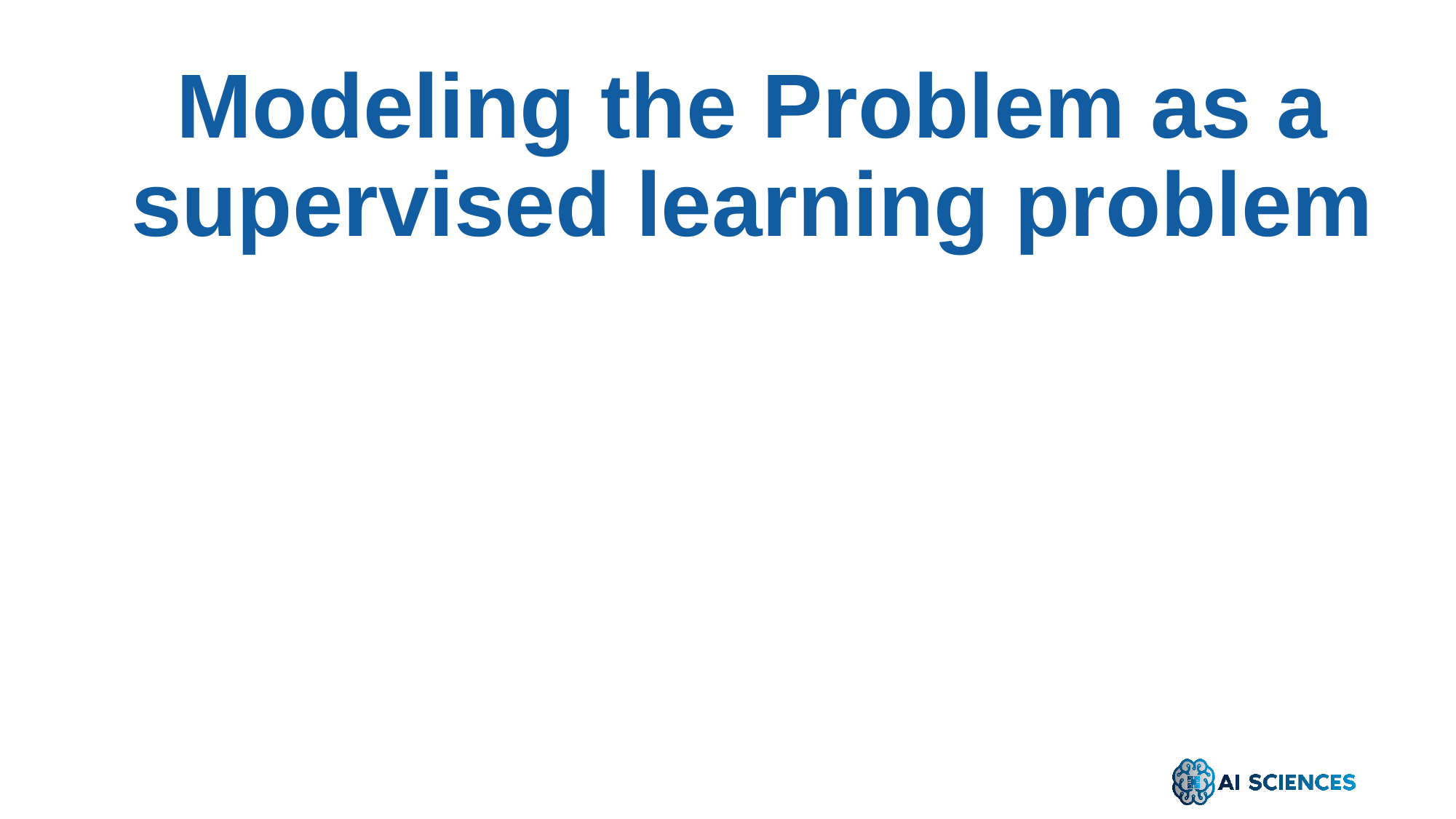

# Modeling the Problem as a supervised learning problem